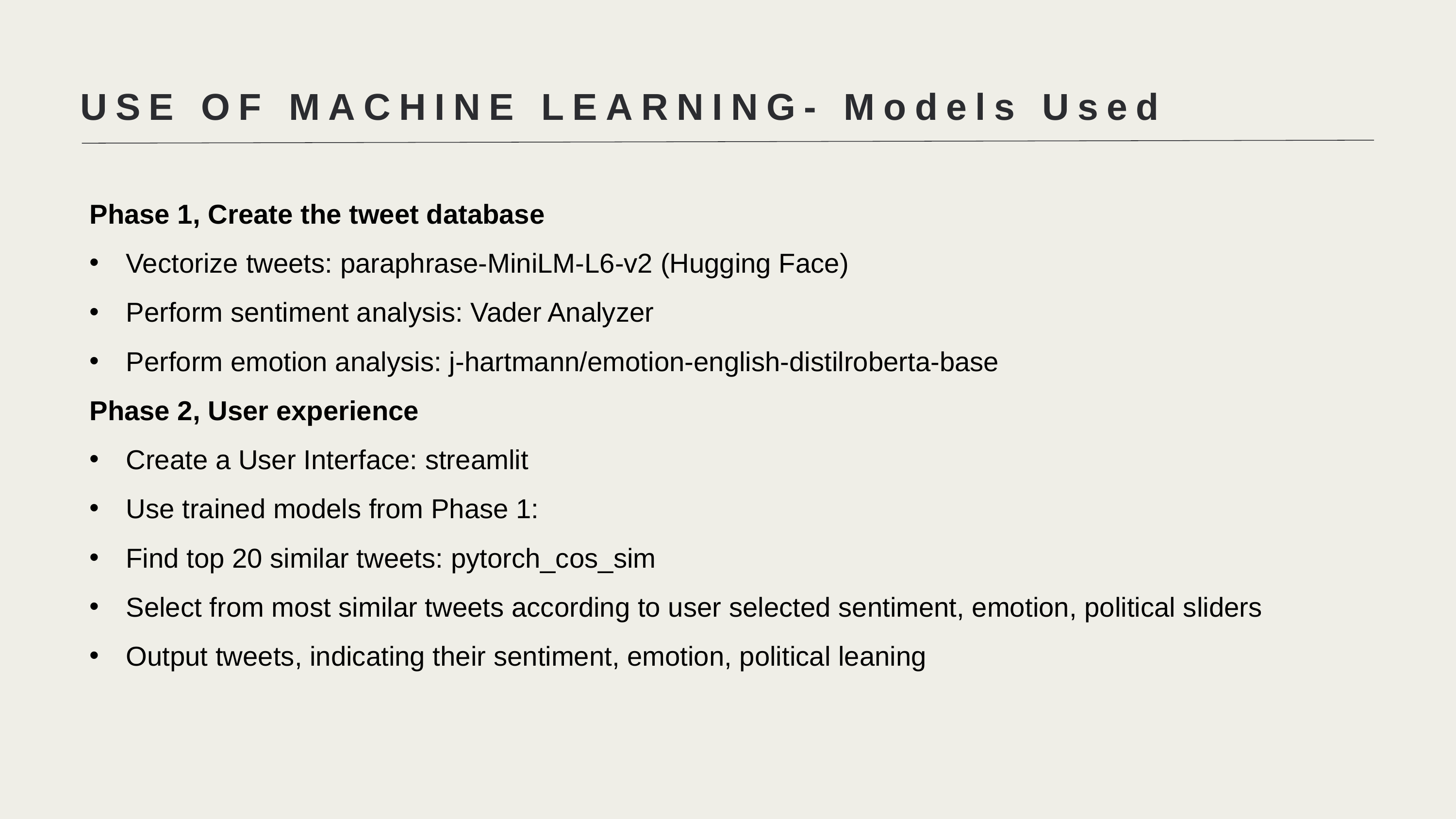

USE OF MACHINE LEARNING- Models Used

Phase 1, Create the tweet database
Vectorize tweets: paraphrase-MiniLM-L6-v2 (Hugging Face)
Perform sentiment analysis: Vader Analyzer
Perform emotion analysis: j-hartmann/emotion-english-distilroberta-base
Phase 2, User experience
Create a User Interface: streamlit
Use trained models from Phase 1:
Find top 20 similar tweets: pytorch_cos_sim
Select from most similar tweets according to user selected sentiment, emotion, political sliders
Output tweets, indicating their sentiment, emotion, political leaning